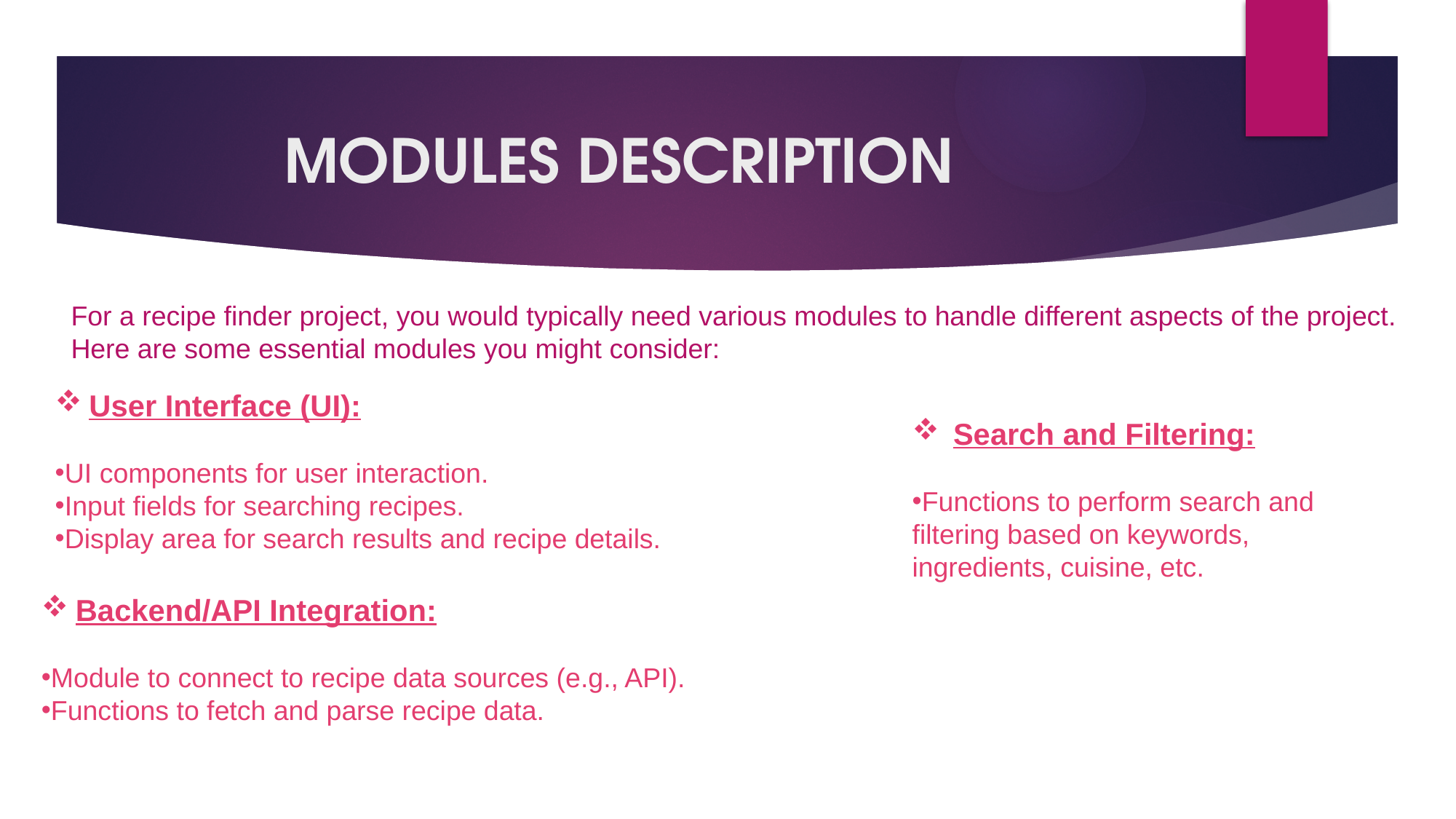

# MODULES DESCRIPTION
For a recipe finder project, you would typically need various modules to handle different aspects of the project. Here are some essential modules you might consider:
User Interface (UI):

UI components for user interaction.
Input fields for searching recipes.
Display area for search results and recipe details.

Search and Filtering:

Functions to perform search and filtering based on keywords, ingredients, cuisine, etc.

Backend/API Integration:

Module to connect to recipe data sources (e.g., API).
Functions to fetch and parse recipe data.